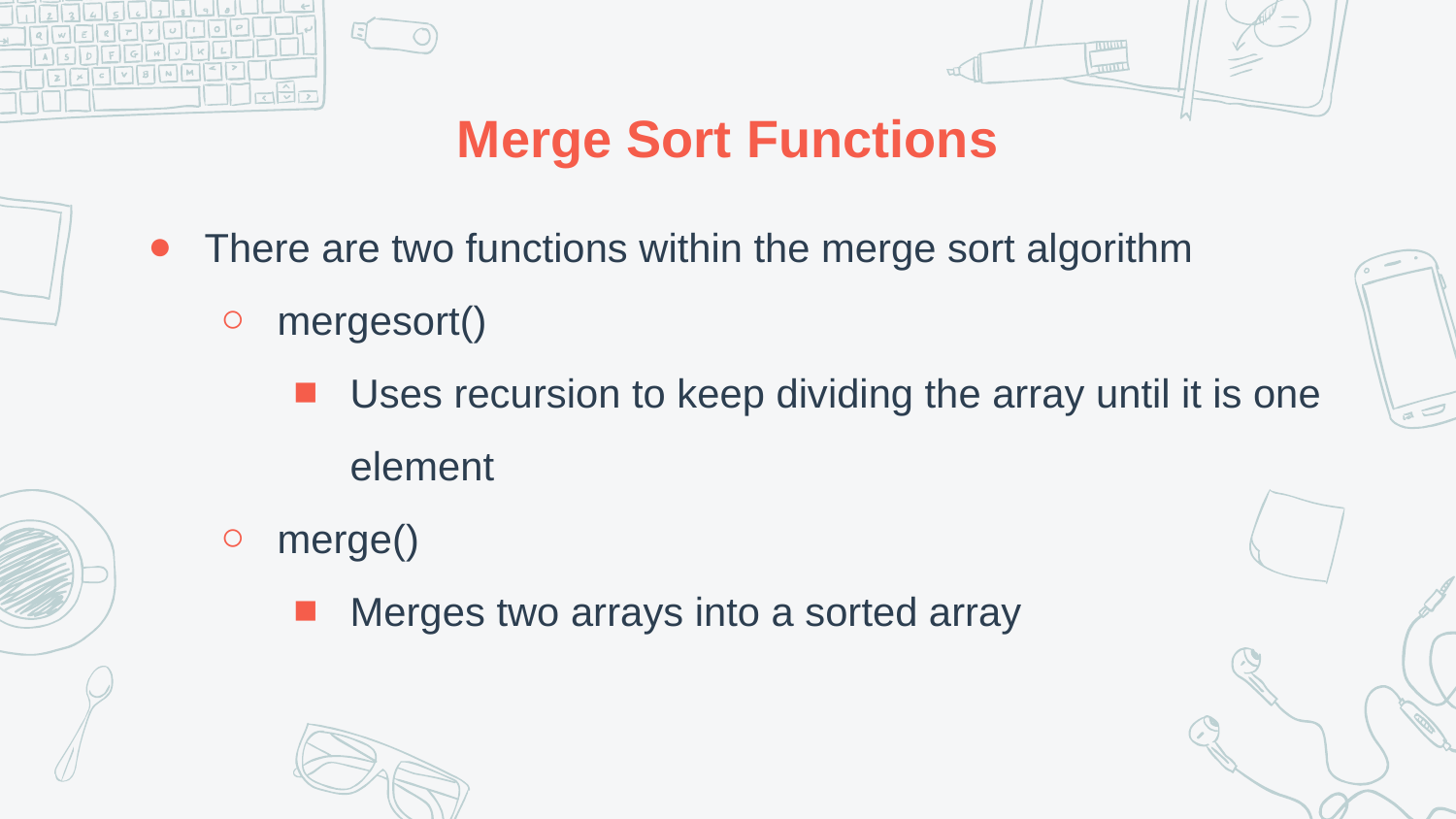

# Merge Sort Functions
There are two functions within the merge sort algorithm
mergesort()
Uses recursion to keep dividing the array until it is one element
merge()
Merges two arrays into a sorted array